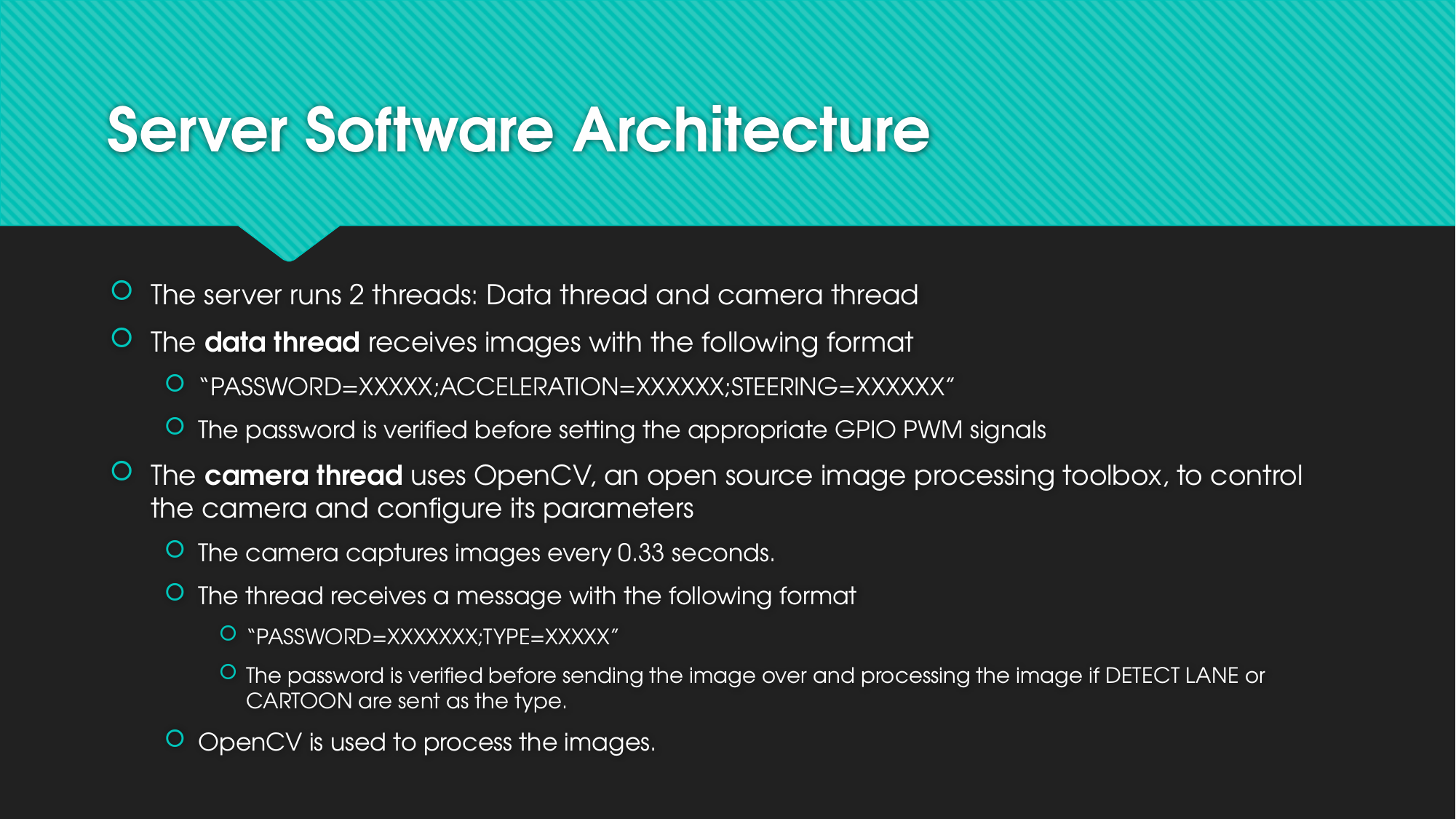

# Server Software Architecture
The server runs 2 threads: Data thread and camera thread
The data thread receives images with the following format
“PASSWORD=XXXXX;ACCELERATION=XXXXXX;STEERING=XXXXXX”
The password is verified before setting the appropriate GPIO PWM signals
The camera thread uses OpenCV, an open source image processing toolbox, to control the camera and configure its parameters
The camera captures images every 0.33 seconds.
The thread receives a message with the following format
“PASSWORD=XXXXXXX;TYPE=XXXXX”
The password is verified before sending the image over and processing the image if DETECT LANE or CARTOON are sent as the type.
OpenCV is used to process the images.